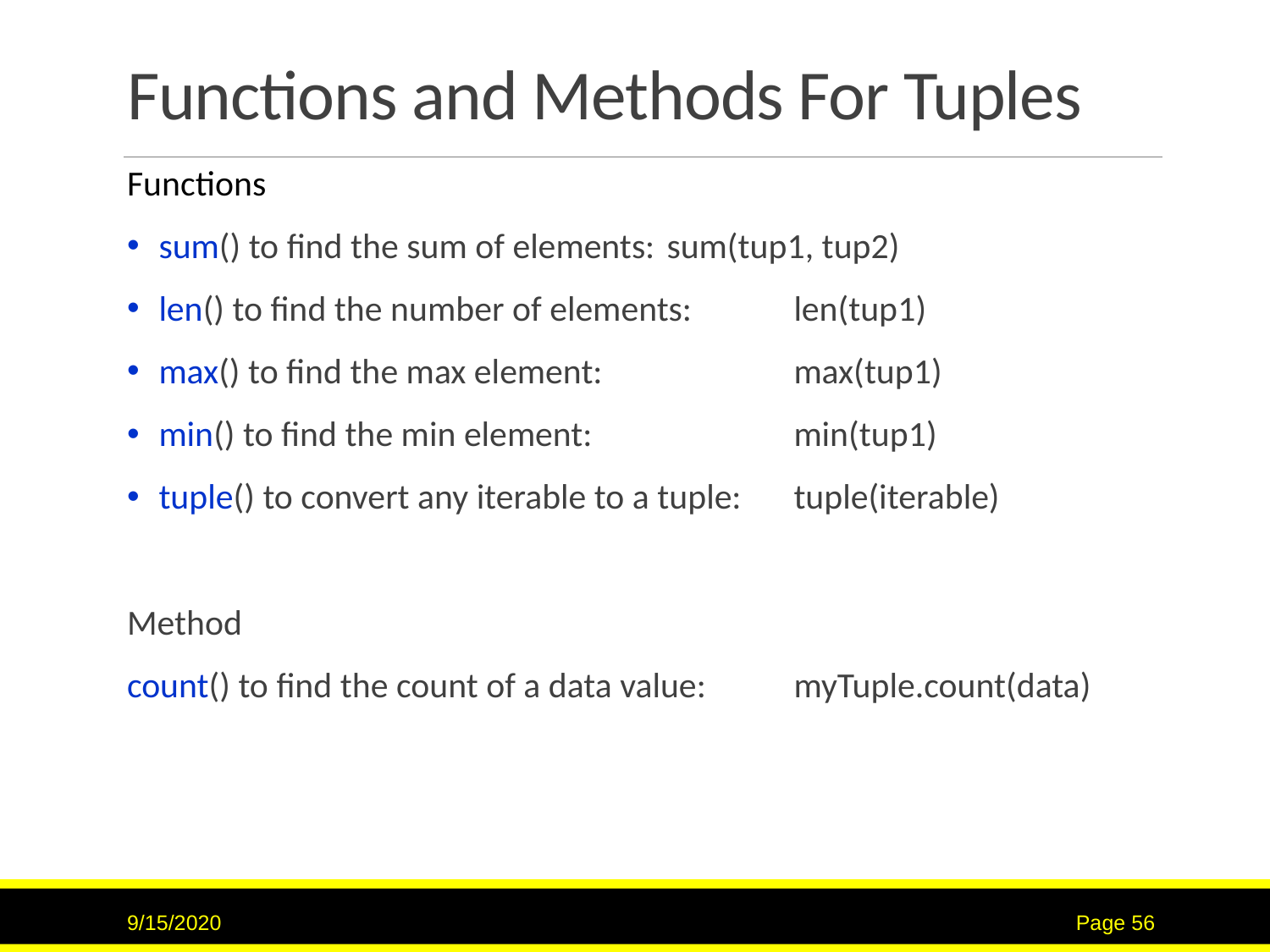

# Functions and Methods For Tuples
Functions
sum() to find the sum of elements:	sum(tup1, tup2)
len() to find the number of elements:	len(tup1)
max() to find the max element:		max(tup1)
min() to find the min element:		min(tup1)
tuple() to convert any iterable to a tuple: 	tuple(iterable)

Method
count() to find the count of a data value:   	myTuple.count(data)

9/15/2020
Page 56